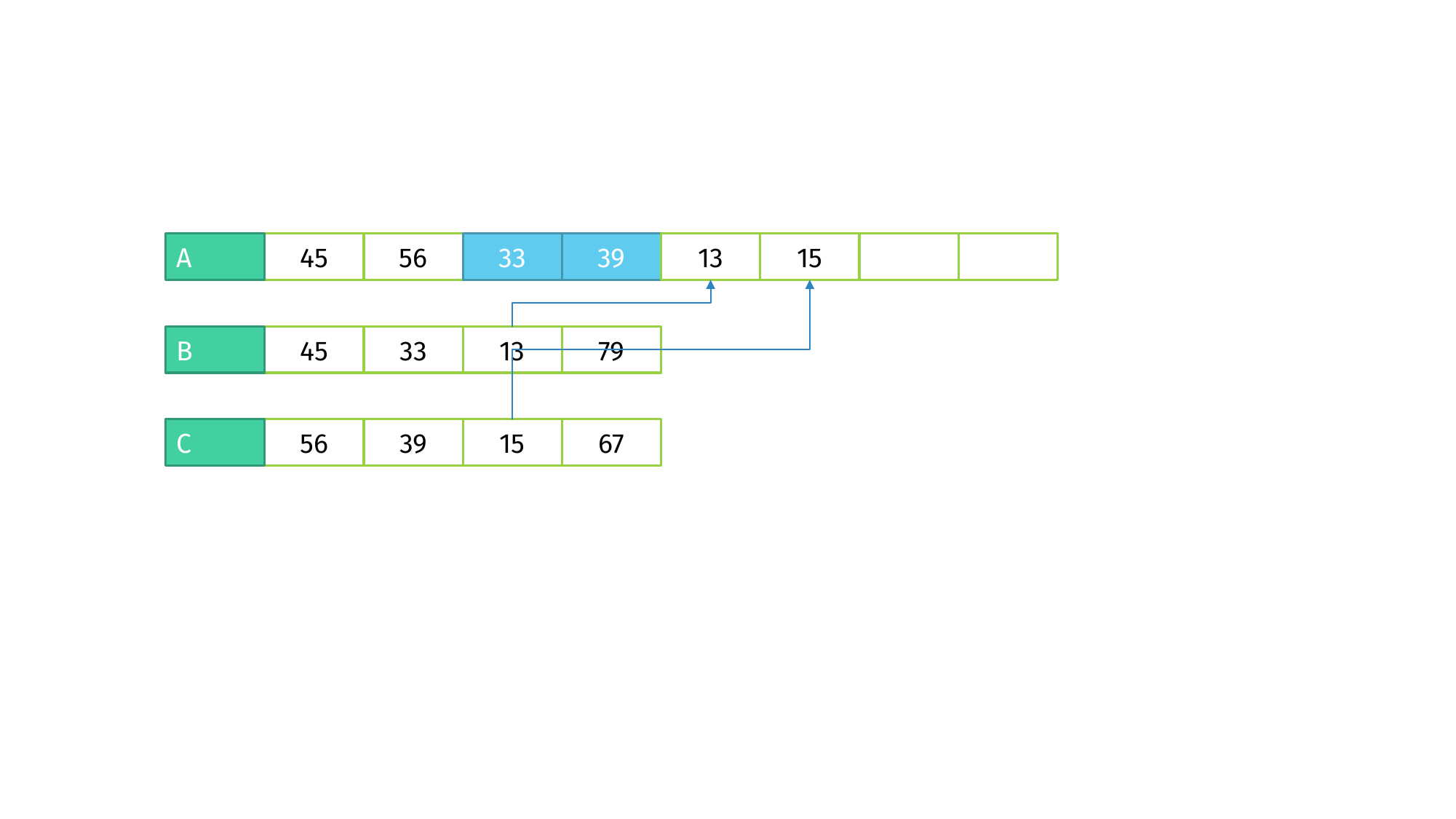

A

39
13
15

33
56
45
33
B
79
13
45
C
67
15
39
56